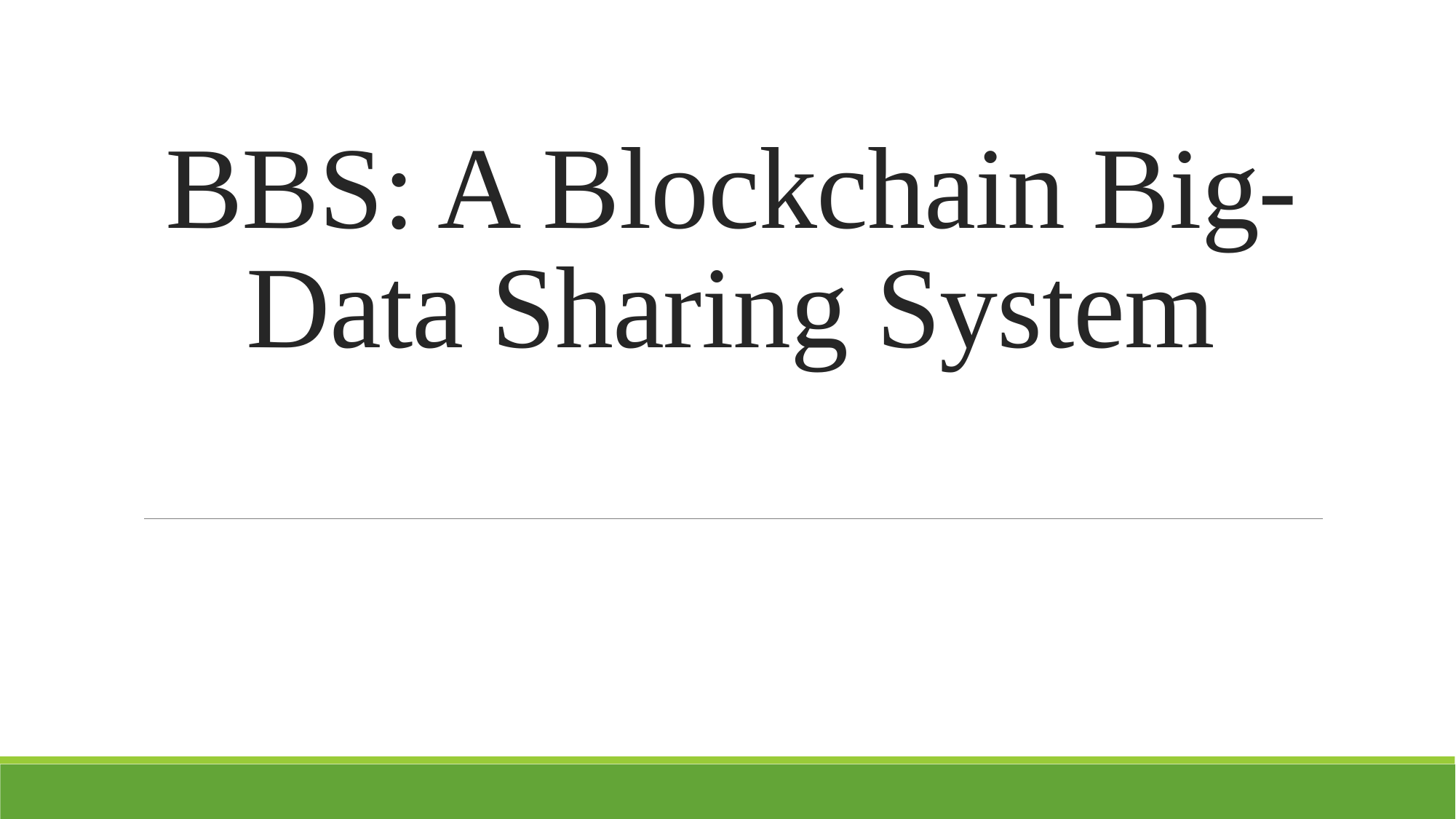

# BBS: A Blockchain Big-Data Sharing System